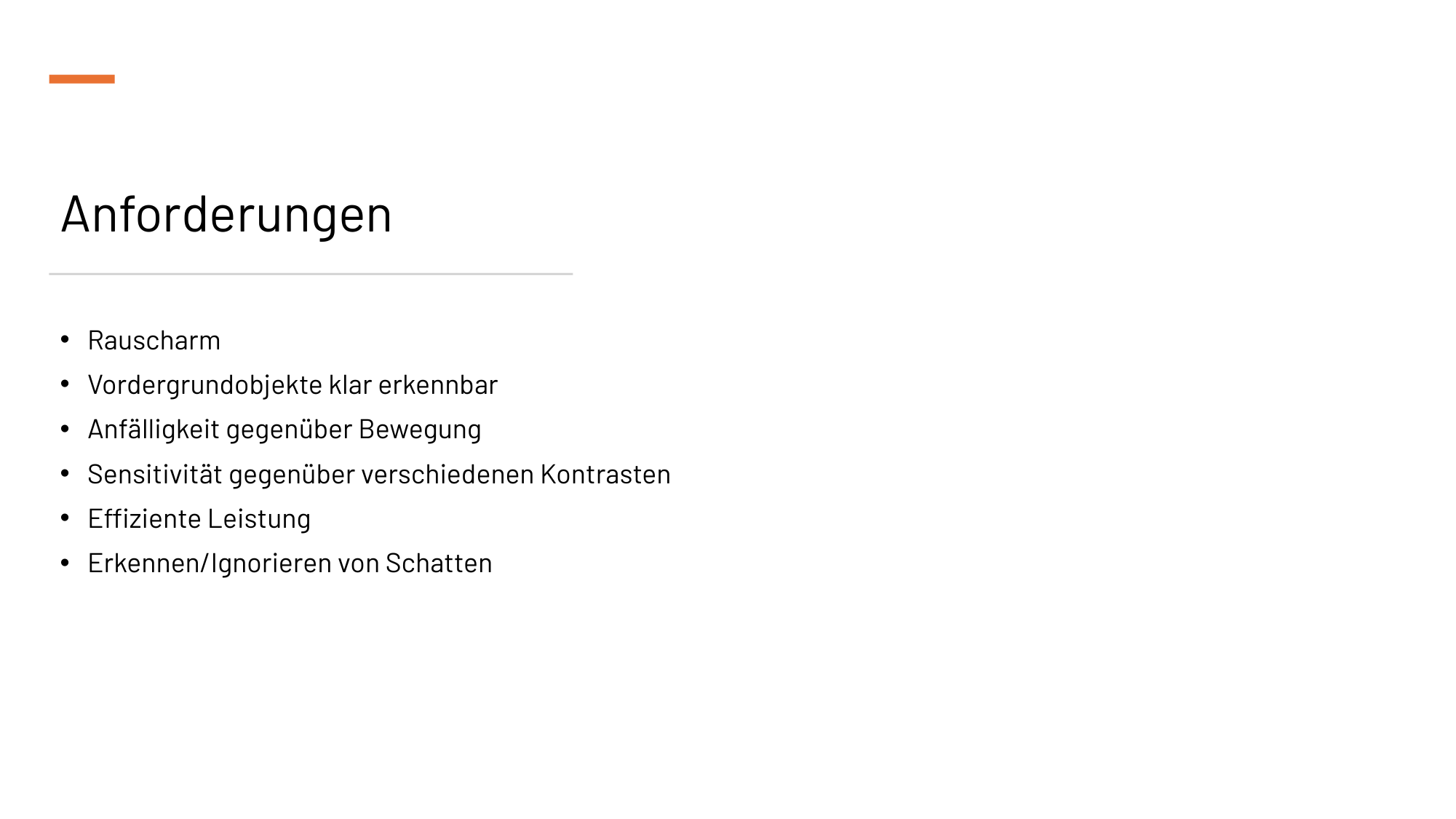

# Anforderungen

Rauscharm
Vordergrundobjekte klar erkennbar
Anfälligkeit gegenüber Bewegung
Sensitivität gegenüber verschiedenen Kontrasten
Effiziente Leistung
Erkennen/Ignorieren von Schatten